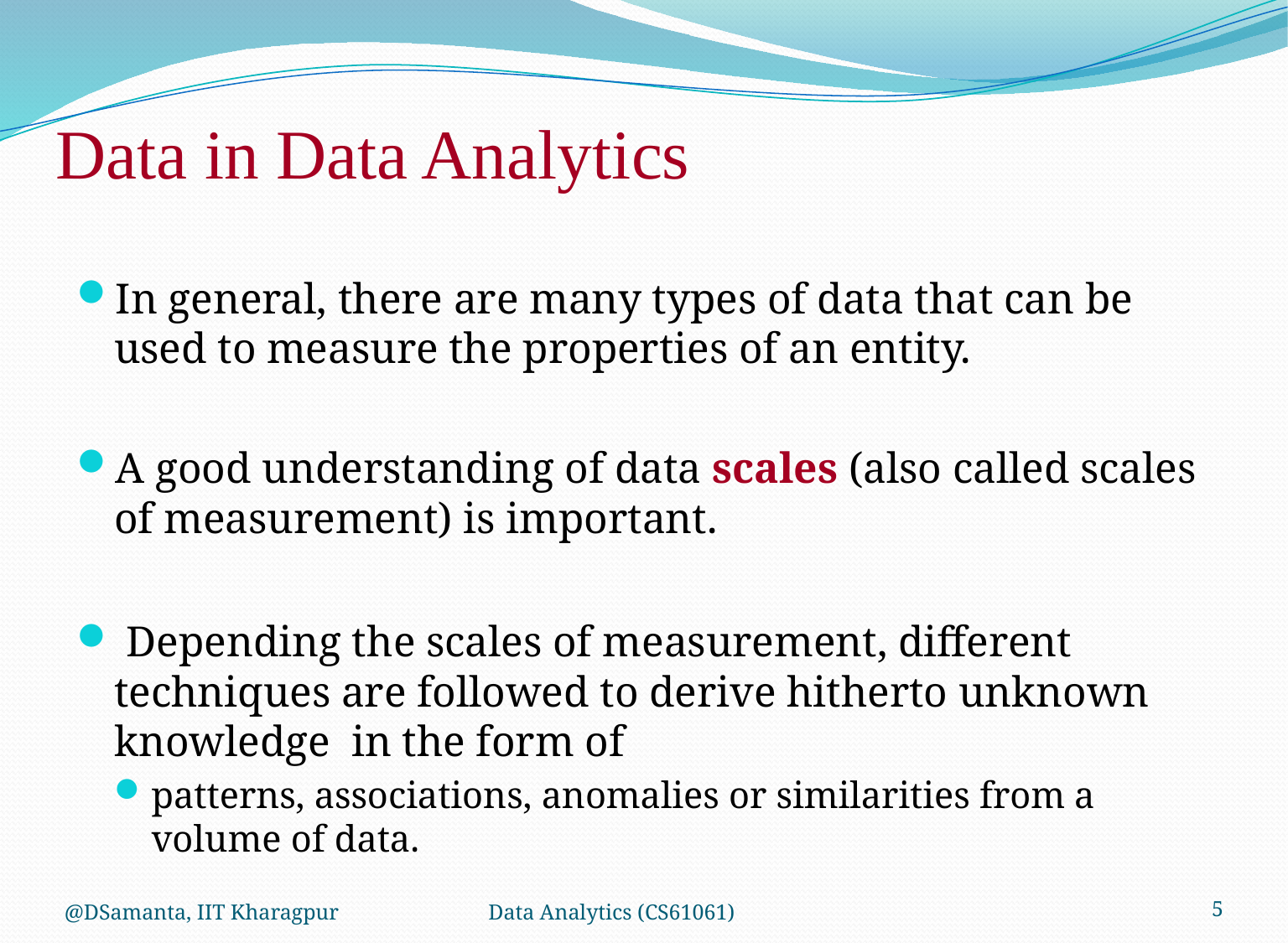

# Data in Data Analytics
In general, there are many types of data that can be used to measure the properties of an entity.

A good understanding of data scales (also called scales of measurement) is important.

 Depending the scales of measurement, different techniques are followed to derive hitherto unknown knowledge  in the form of
patterns, associations, anomalies or similarities from a volume of data.

@DSamanta, IIT Kharagpur
Data Analytics (CS61061)
5